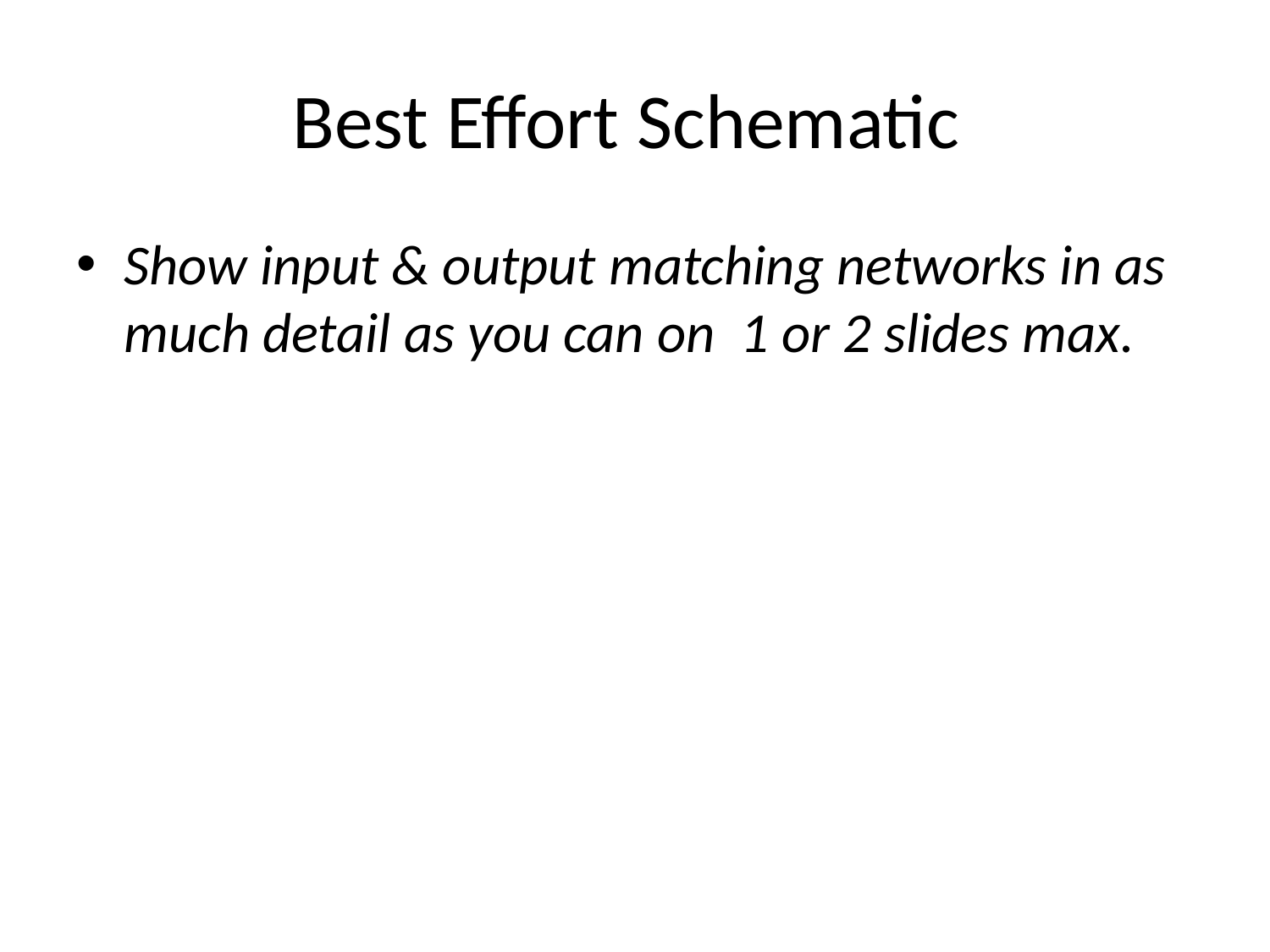

# Best Effort Schematic
Show input & output matching networks in as much detail as you can on  1 or 2 slides max.